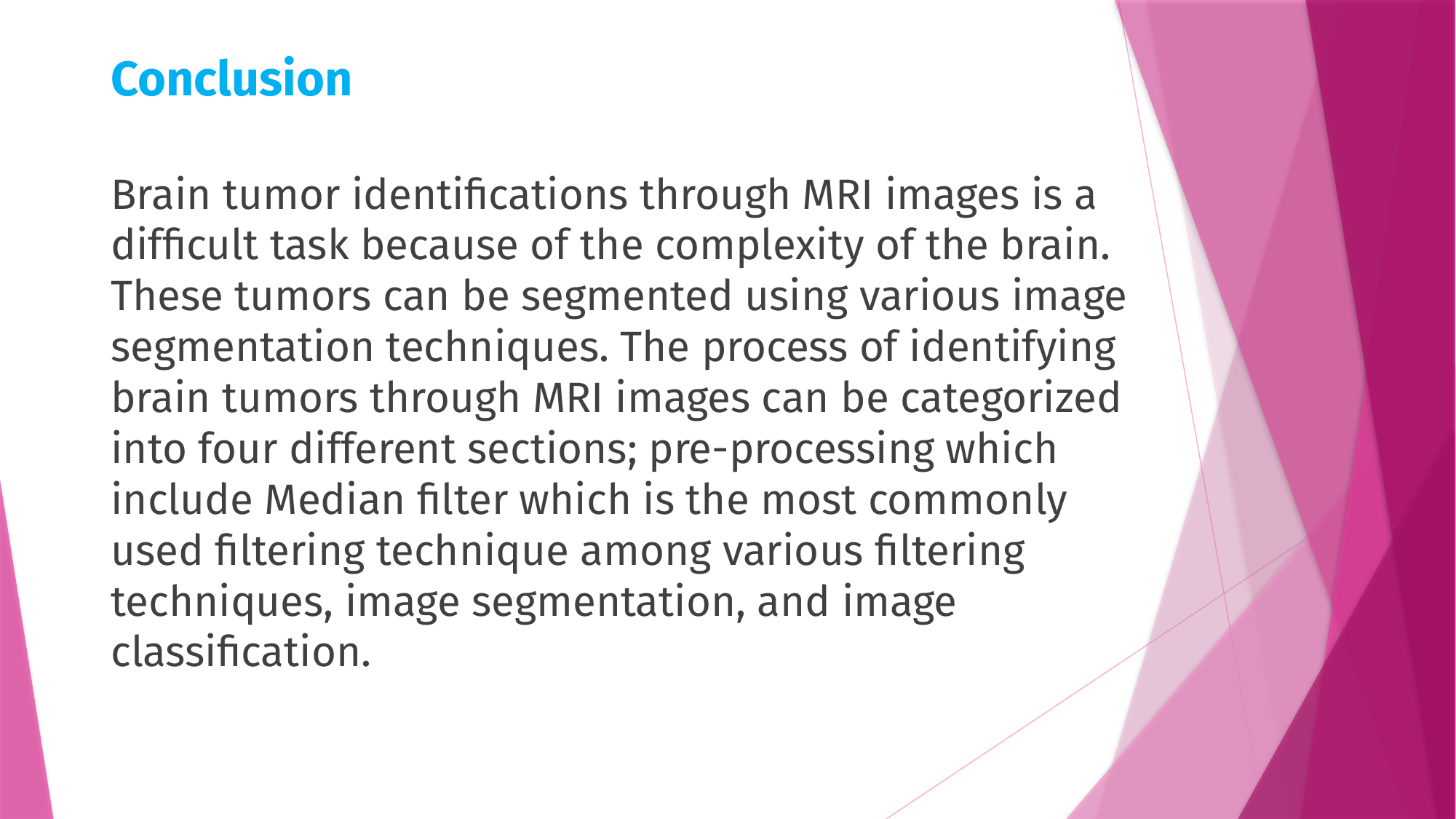

# Conclusion
Brain tumor identifications through MRI images is a difficult task because of the complexity of the brain. These tumors can be segmented using various image segmentation techniques. The process of identifying brain tumors through MRI images can be categorized into four different sections; pre-processing which include Median filter which is the most commonly used filtering technique among various filtering techniques, image segmentation, and image classification.